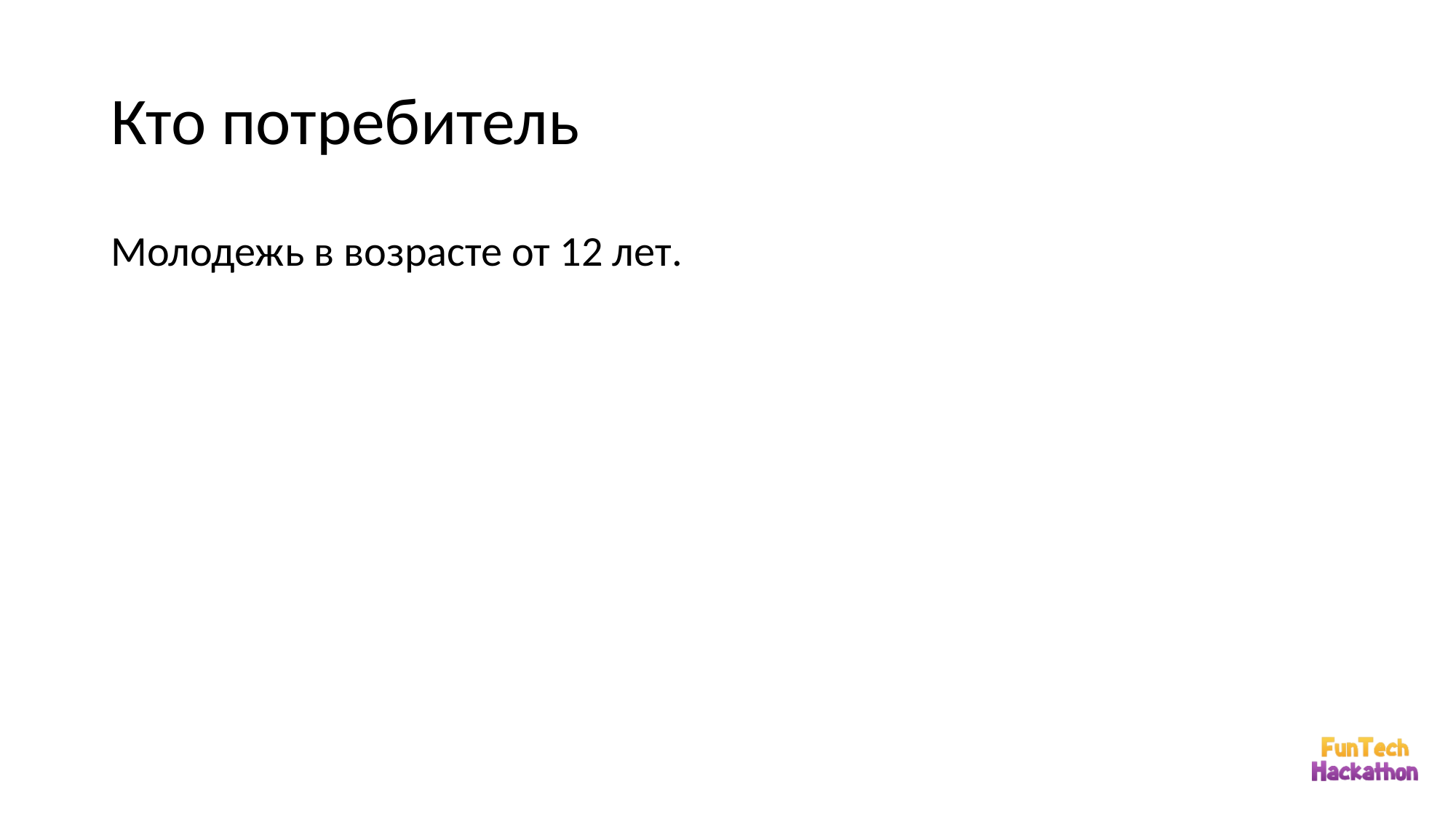

# Кто потребитель
Молодежь в возрасте от 12 лет.